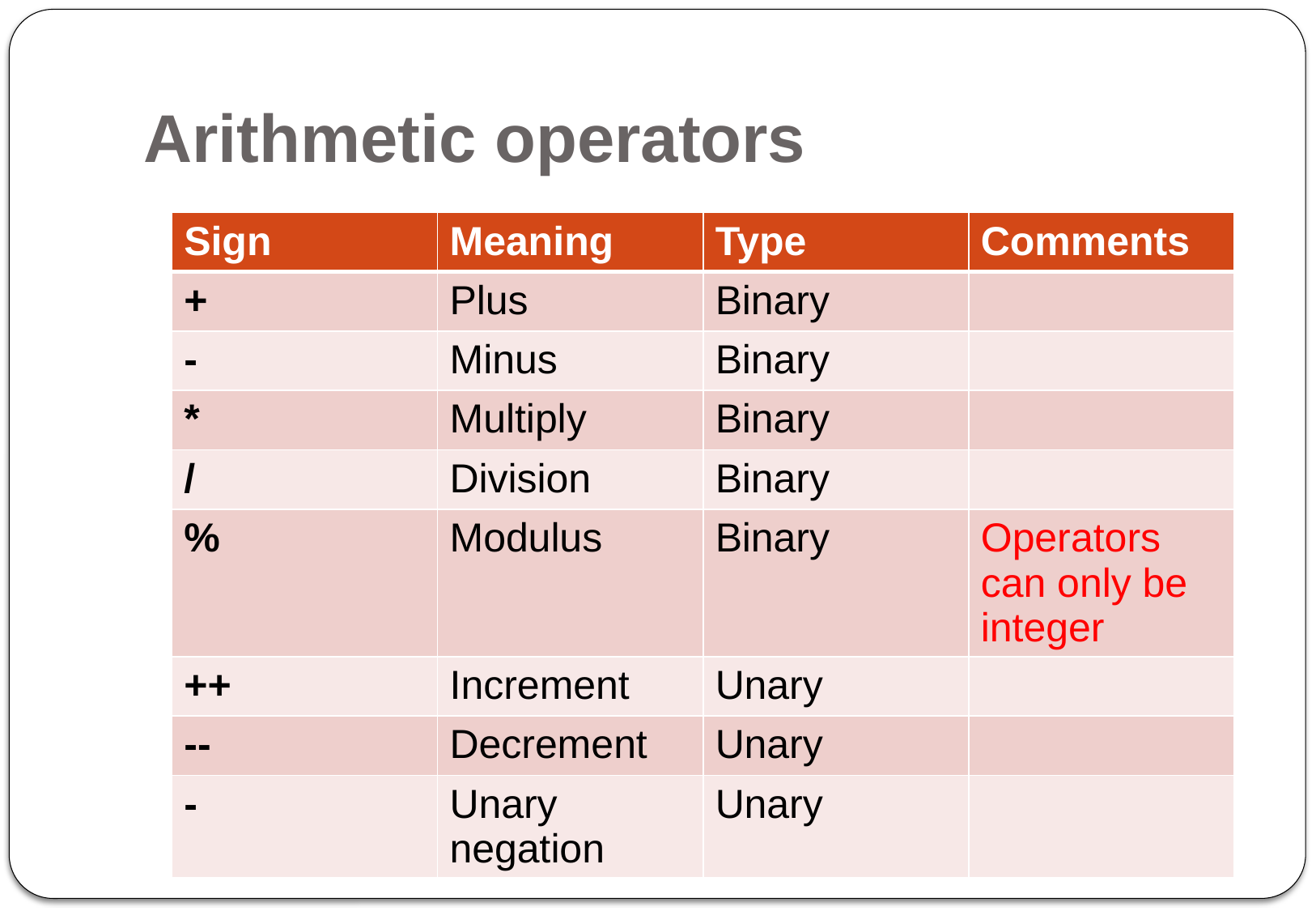

# Arithmetic operators
| Sign | Meaning | Type | Comments |
| --- | --- | --- | --- |
| + | Plus | Binary |  |
| - | Minus | Binary |  |
| \* | Multiply | Binary |  |
| / | Division | Binary |  |
| % | Modulus | Binary | Operators can only be integer |
| ++ | Increment | Unary |  |
| -- | Decrement | Unary |  |
| - | Unary negation | Unary |  |